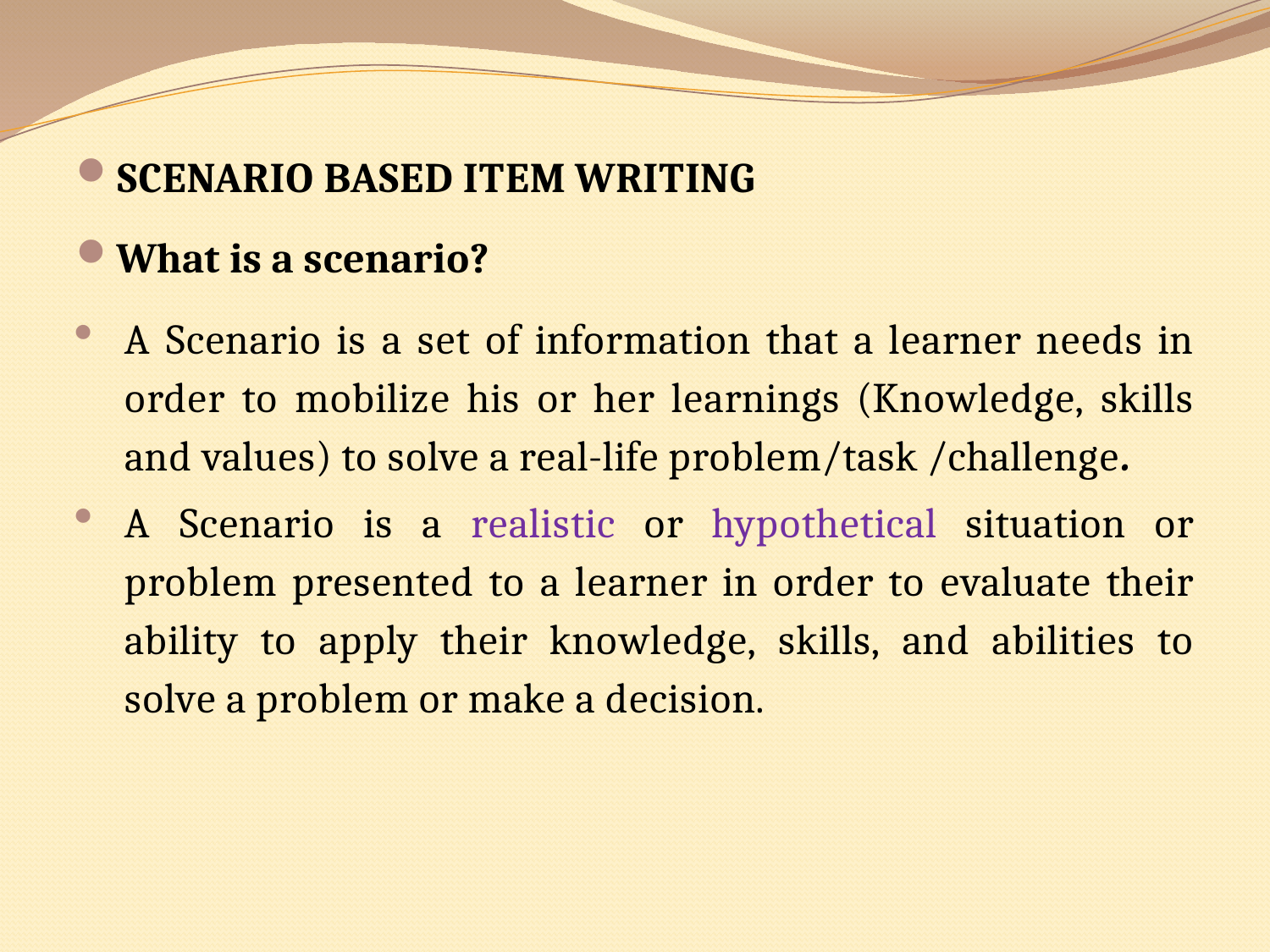

SCENARIO BASED ITEM WRITING
What is a scenario?
A Scenario is a set of information that a learner needs in order to mobilize his or her learnings (Knowledge, skills and values) to solve a real-life problem/task /challenge.
A Scenario is a realistic or hypothetical situation or problem presented to a learner in order to evaluate their ability to apply their knowledge, skills, and abilities to solve a problem or make a decision.